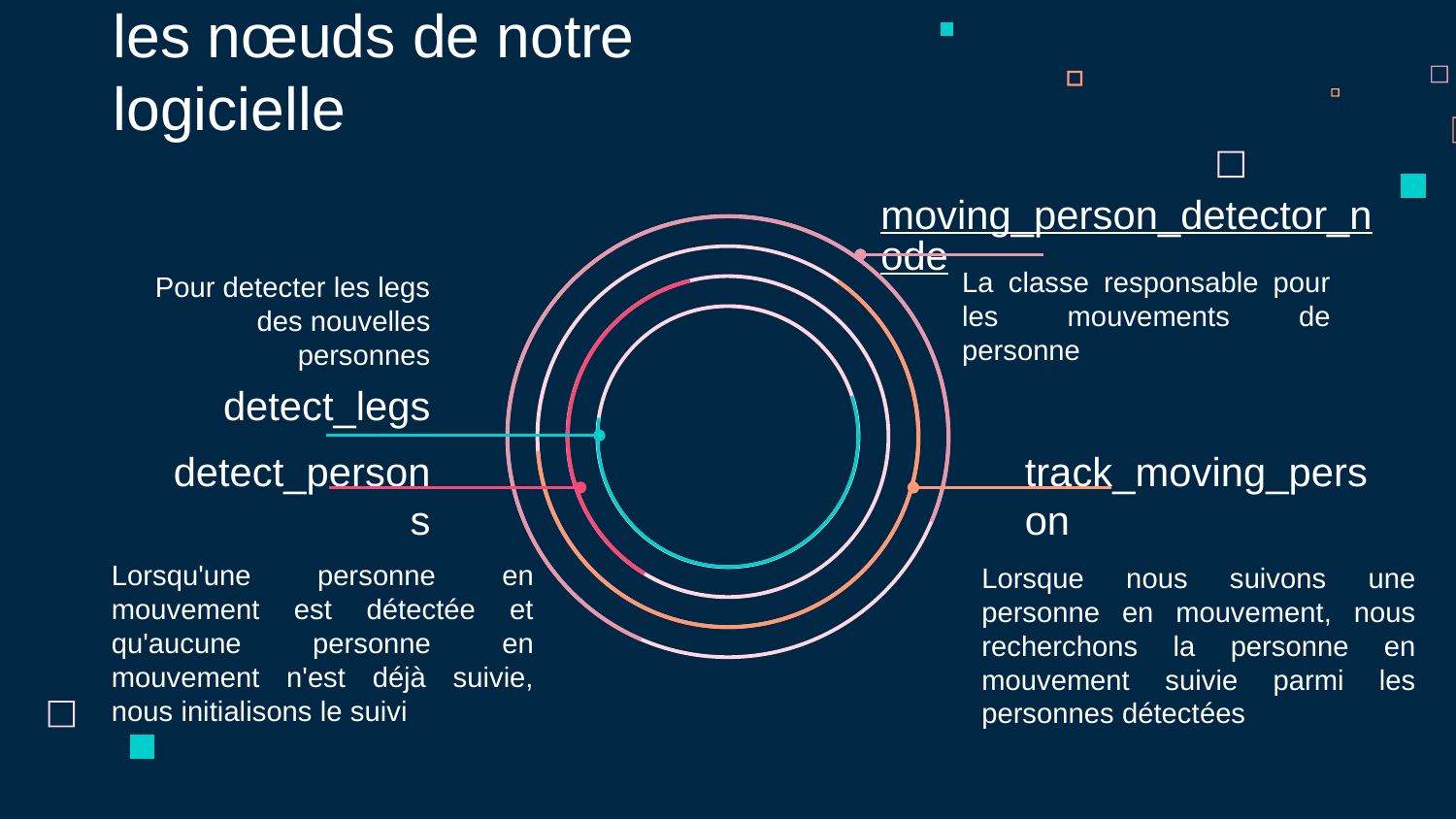

les nœuds de notre logicielle
moving_person_detector_node

La classe responsable pour les mouvements de personne
Pour detecter les legs des nouvelles personnes

# detect_legs
detect_persons
track_moving_person
Lorsqu'une personne en mouvement est détectée et qu'aucune personne en mouvement n'est déjà suivie, nous initialisons le suivi
Lorsque nous suivons une personne en mouvement, nous recherchons la personne en mouvement suivie parmi les personnes détectées